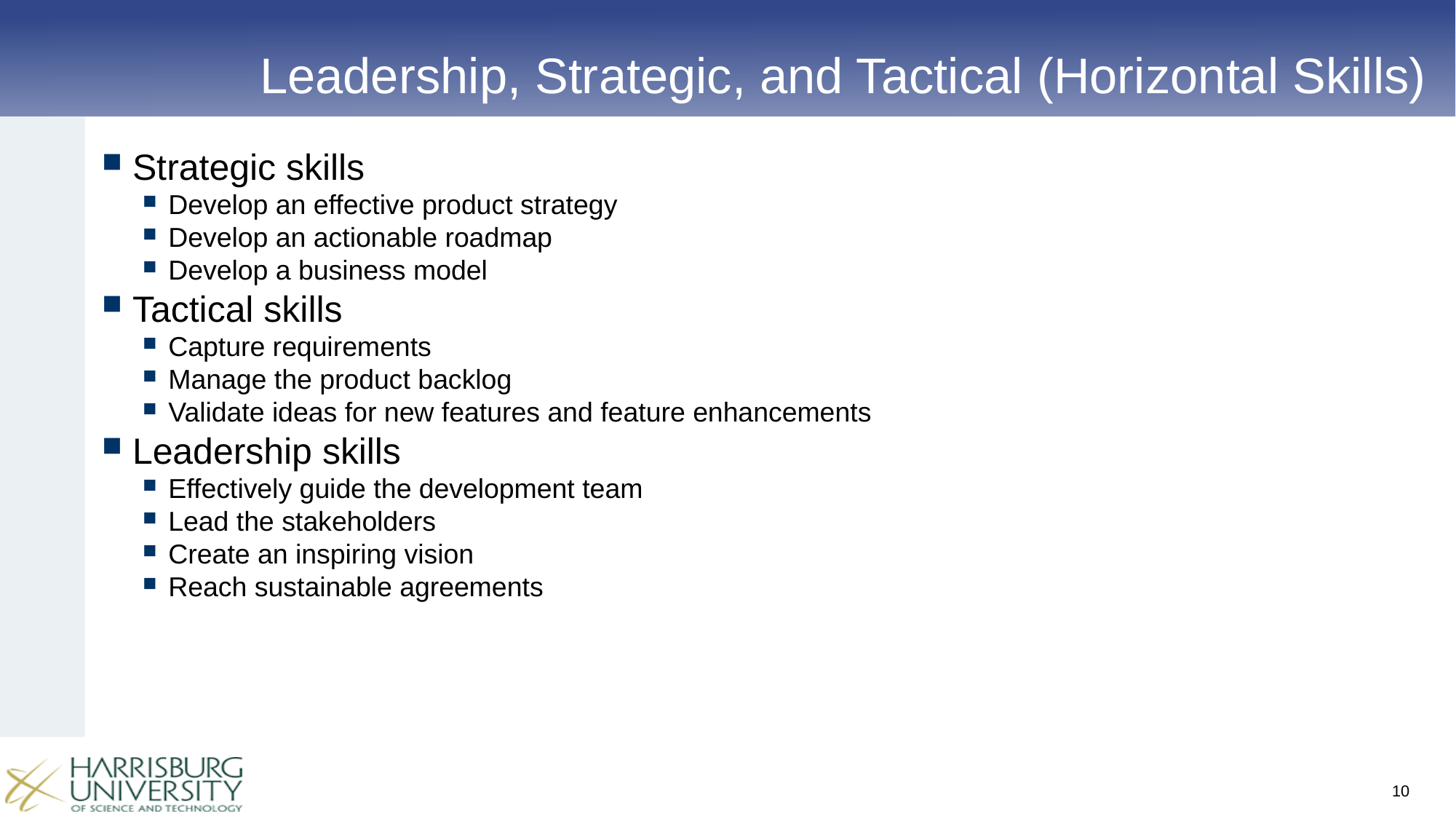

# Leadership, Strategic, and Tactical (Horizontal Skills)
Strategic skills
Develop an effective product strategy
Develop an actionable roadmap
Develop a business model
Tactical skills
Capture requirements
Manage the product backlog
Validate ideas for new features and feature enhancements
Leadership skills
Effectively guide the development team
Lead the stakeholders
Create an inspiring vision
Reach sustainable agreements

10